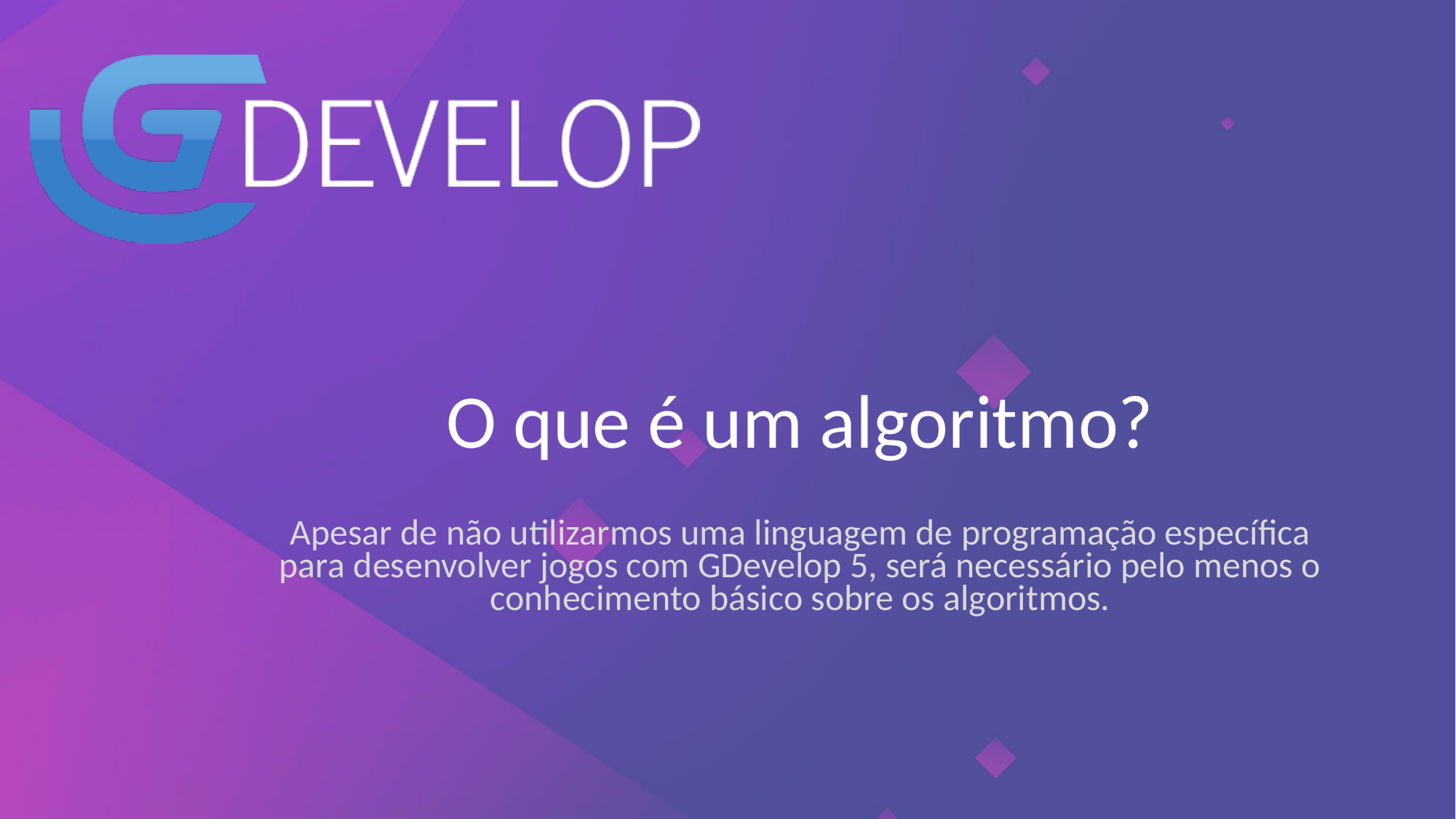

O que é um algoritmo?

Apesar de não utilizarmos uma linguagem de programação específica para desenvolver jogos com GDevelop 5, será necessário pelo menos o conhecimento básico sobre os algoritmos.